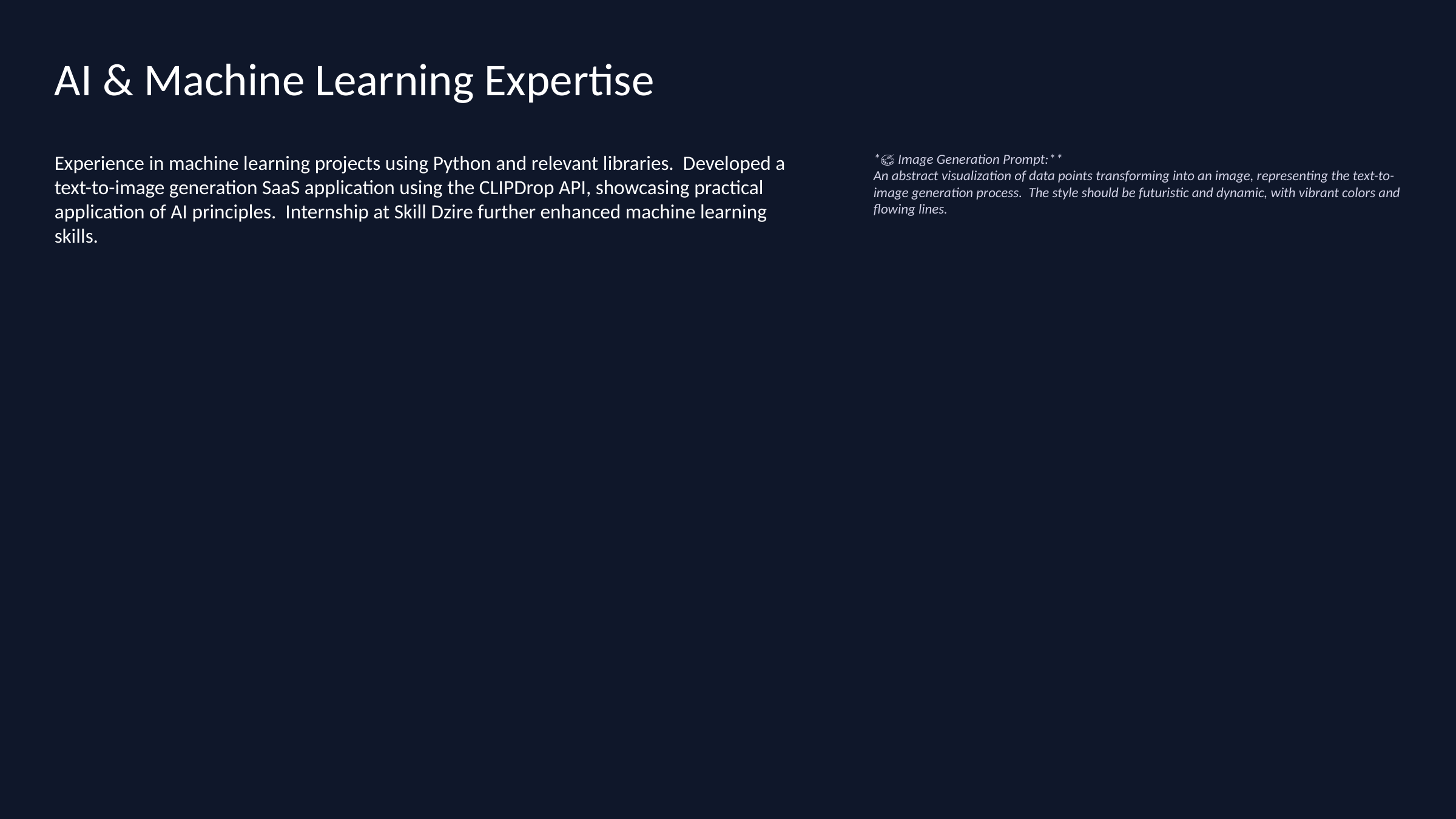

AI & Machine Learning Expertise

Experience in machine learning projects using Python and relevant libraries.  Developed a text-to-image generation SaaS application using the CLIPDrop API, showcasing practical application of AI principles.  Internship at Skill Dzire further enhanced machine learning skills.

*🎨 Image Generation Prompt:**
An abstract visualization of data points transforming into an image, representing the text-to-image generation process.  The style should be futuristic and dynamic, with vibrant colors and flowing lines.